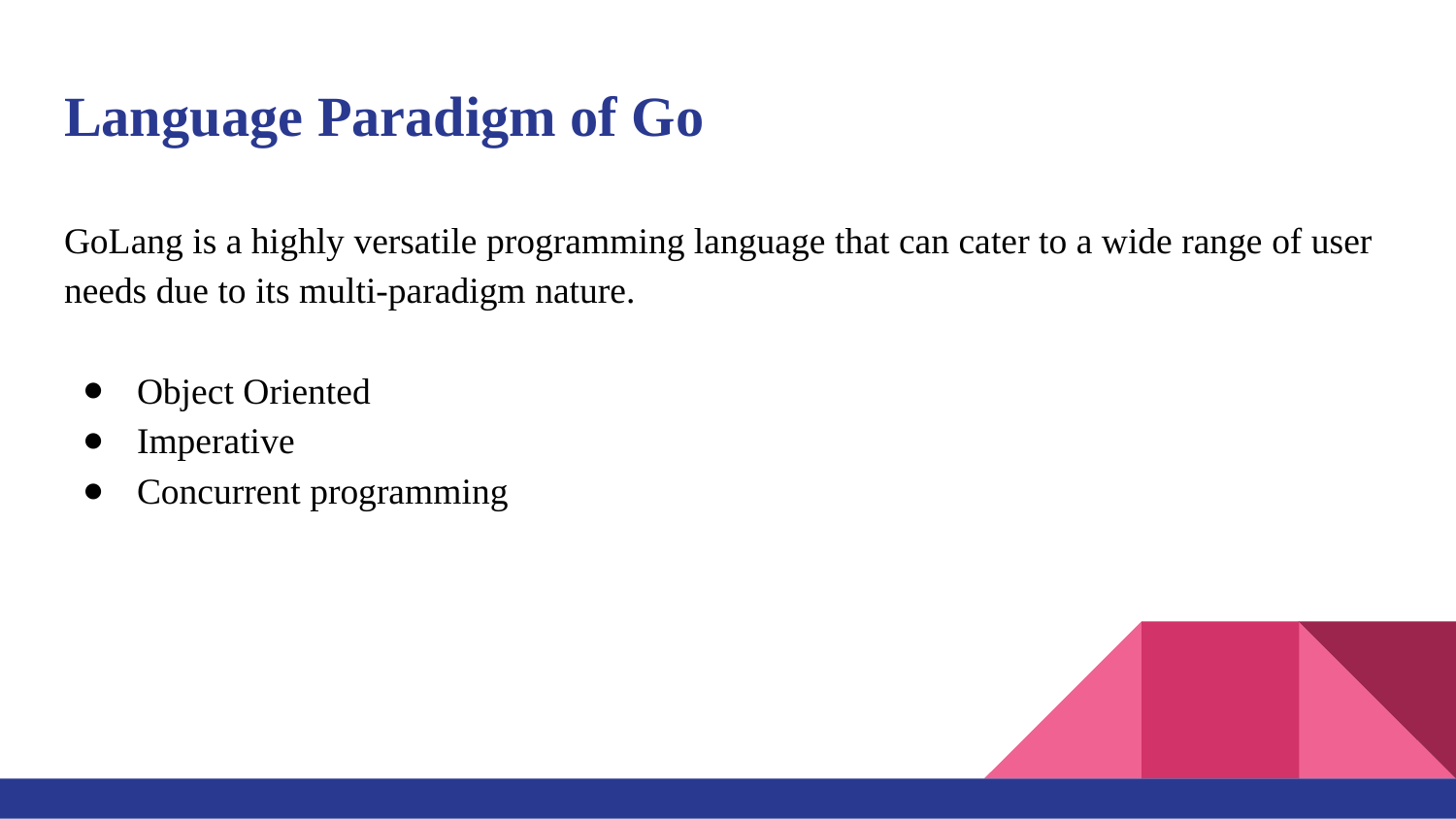

# Language Paradigm of Go
GoLang is a highly versatile programming language that can cater to a wide range of user needs due to its multi-paradigm nature.

Object Oriented
Imperative
Concurrent programming